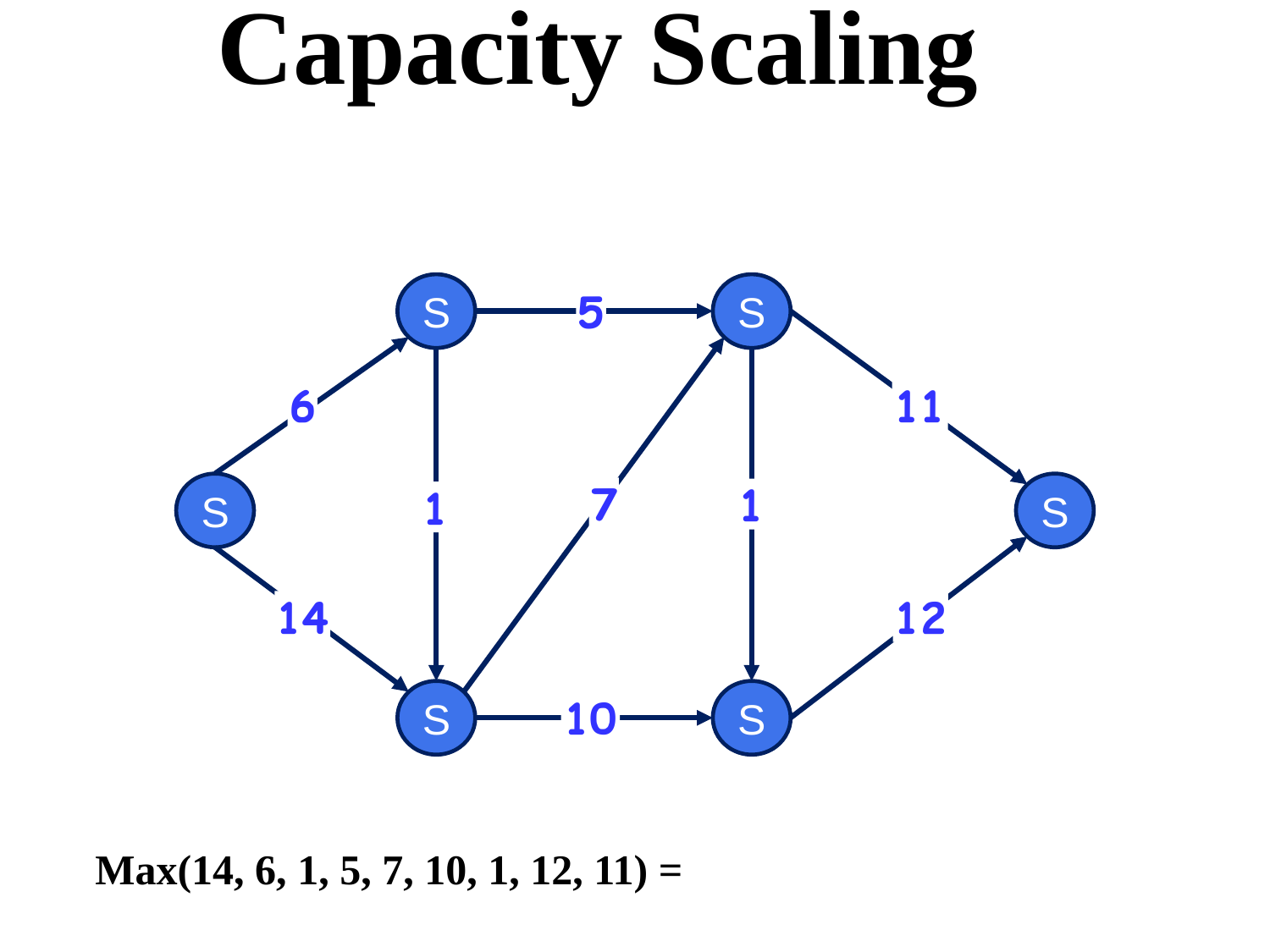

Capacity Scaling
S
S
5
6
11
S
S
7
1
1
14
12
S
S
10
Max(14, 6, 1, 5, 7, 10, 1, 12, 11) =